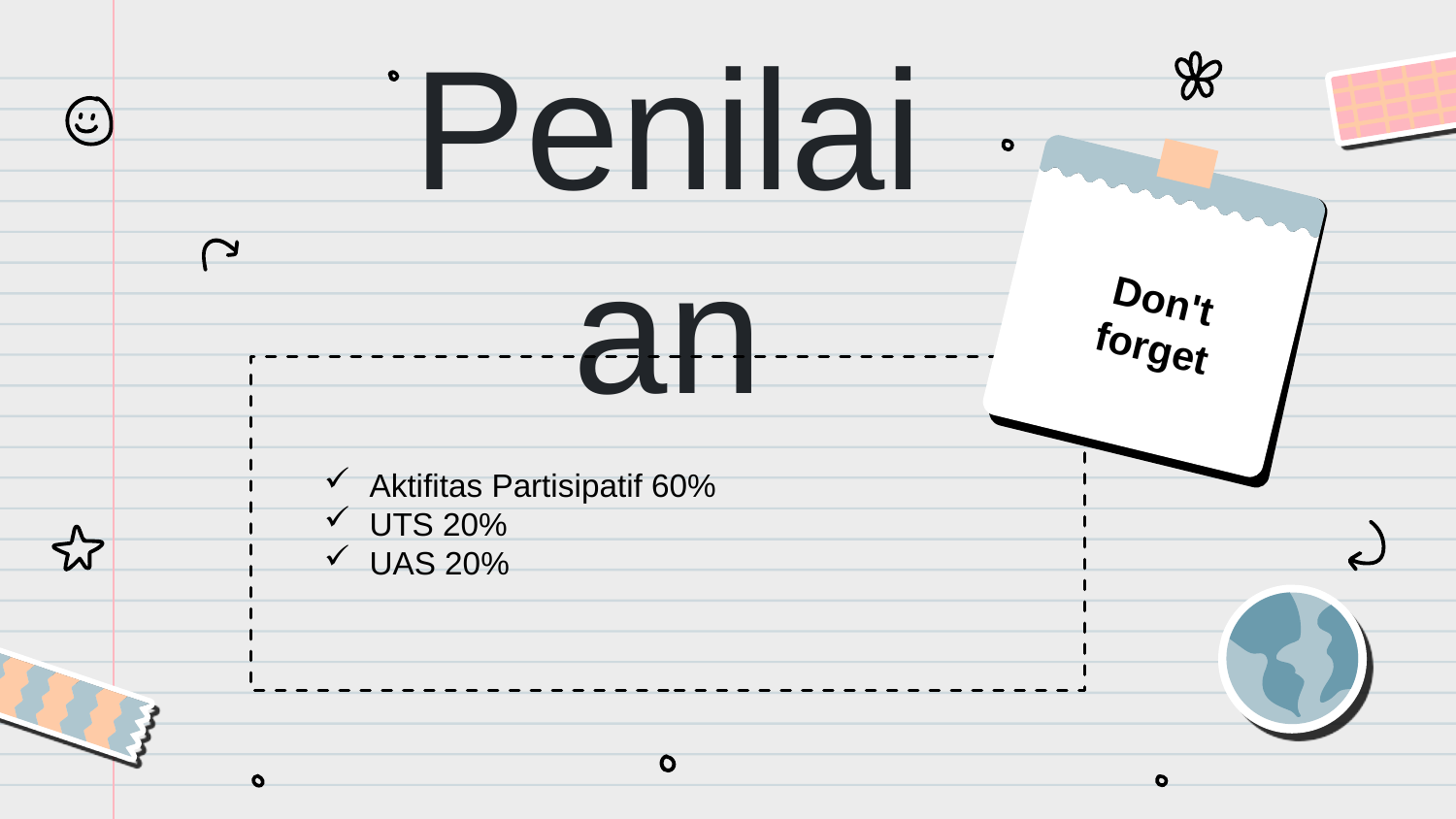

Don't forget
# Penilaian
Aktifitas Partisipatif 60%
UTS 20%
UAS 20%